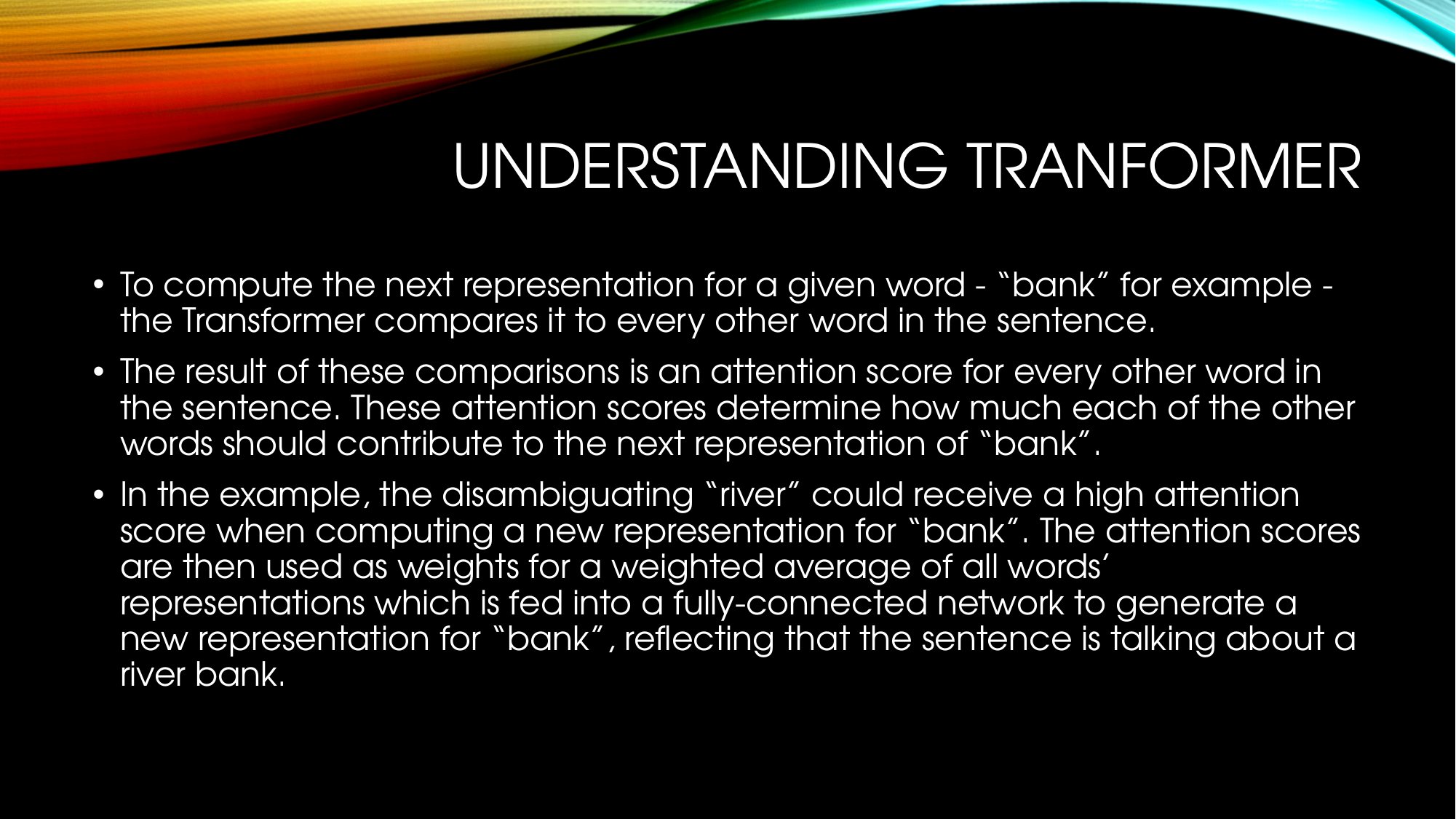

# Understanding tranformer
To compute the next representation for a given word - “bank” for example - the Transformer compares it to every other word in the sentence.
The result of these comparisons is an attention score for every other word in the sentence. These attention scores determine how much each of the other words should contribute to the next representation of “bank”.
In the example, the disambiguating “river” could receive a high attention score when computing a new representation for “bank”. The attention scores are then used as weights for a weighted average of all words’ representations which is fed into a fully-connected network to generate a new representation for “bank”, reflecting that the sentence is talking about a river bank.